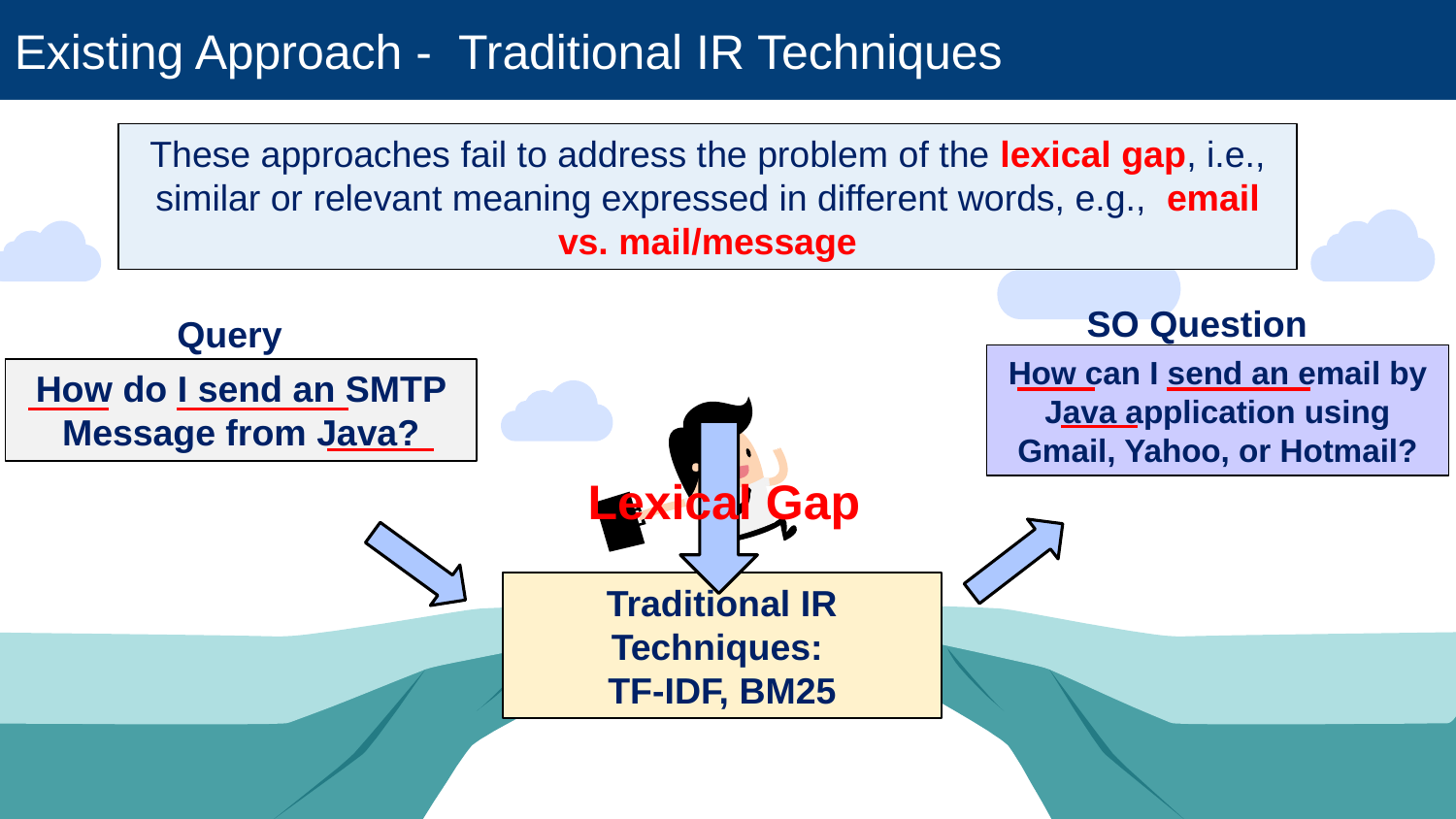

Existing Approach -  Traditional IR Techniques
These approaches fail to address the problem of the lexical gap, i.e., similar or relevant meaning expressed in different words, e.g.,  email vs. mail/message

Traditional IR Techniques efficiently retrieve relevant questions that share common words with the query.
SO Question
How can I send an email by Java application using Gmail, Yahoo, or Hotmail?
Query
How do I send an SMTP Message from Java?

Lexical Gap

Traditional IR Techniques:
TF-IDF, BM25